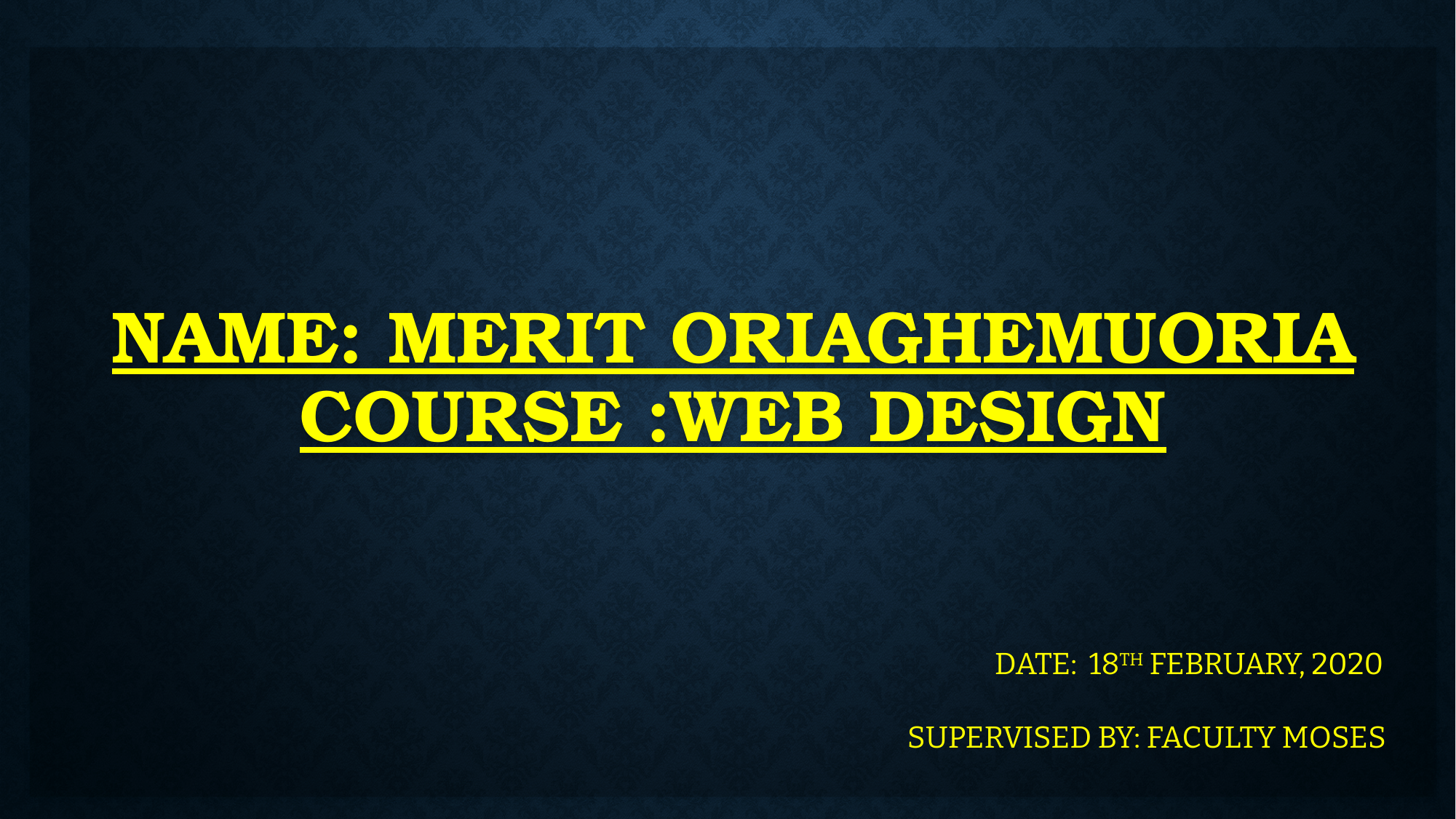

# Name: MERIT ORIAGHEMUORIA course :WEB DESIGN
DATE:  18TH FEBRUARY, 2020
SUPERVISED BY: FACULTY MOSES